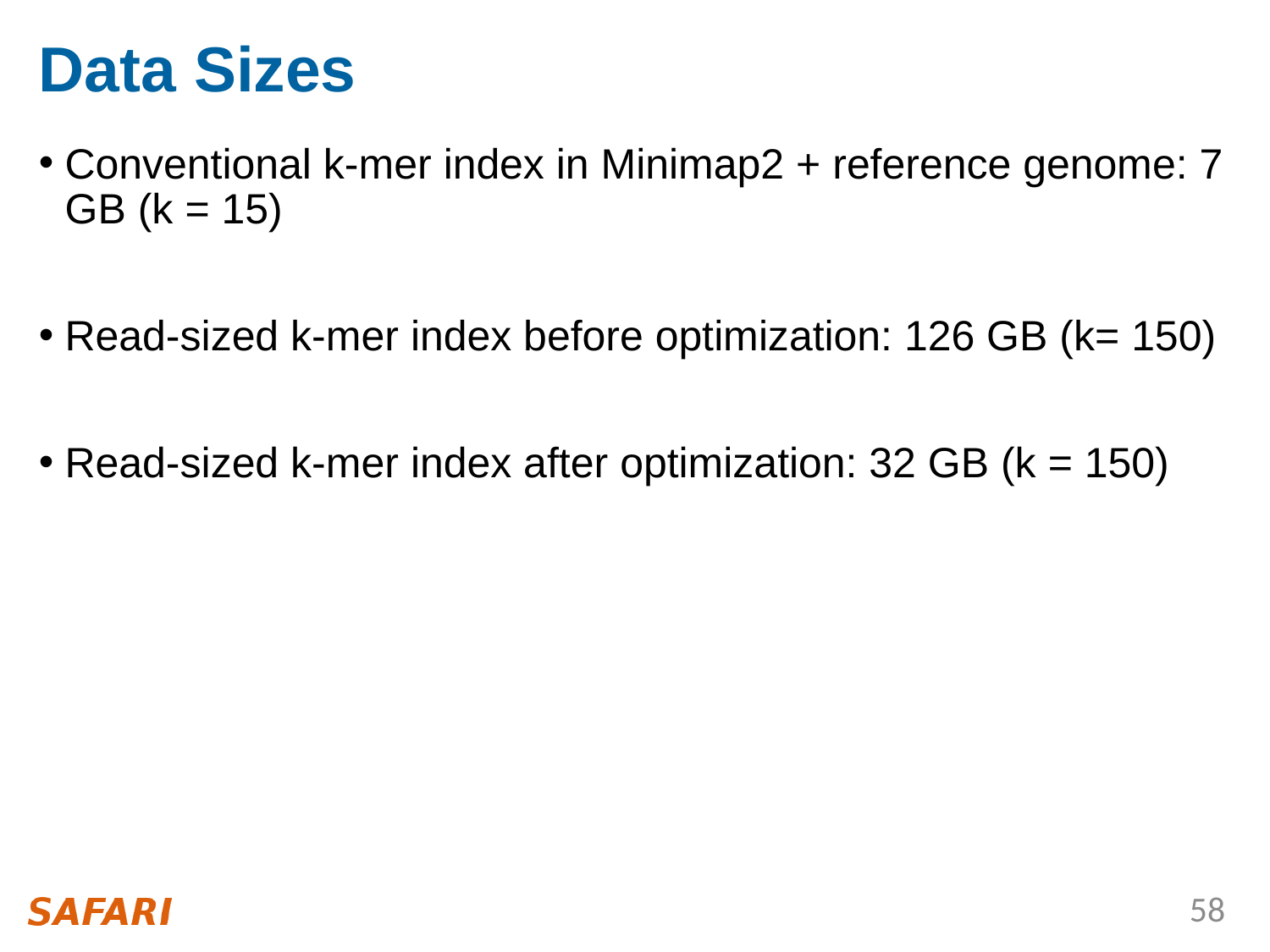

# Data Sizes
Conventional k-mer index in Minimap2 + reference genome: 7 GB (k = 15)

Read-sized k-mer index before optimization: 126 GB (k= 150)

Read-sized k-mer index after optimization: 32 GB (k = 150)